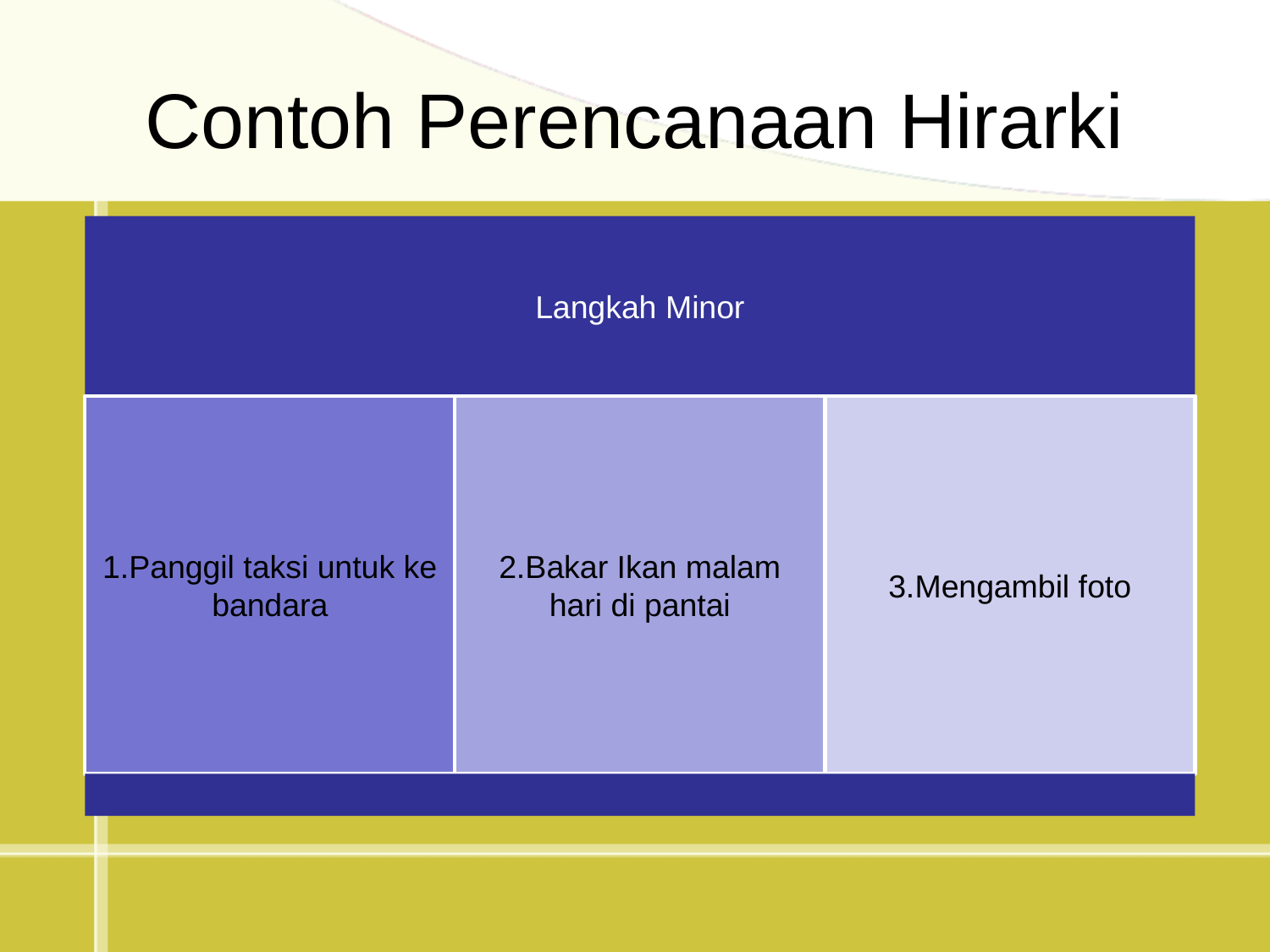

# Contoh Perencanaan Hirarki
Langkah Minor
1.Panggil taksi untuk ke bandara
2.Bakar Ikan malam hari di pantai
3.Mengambil foto